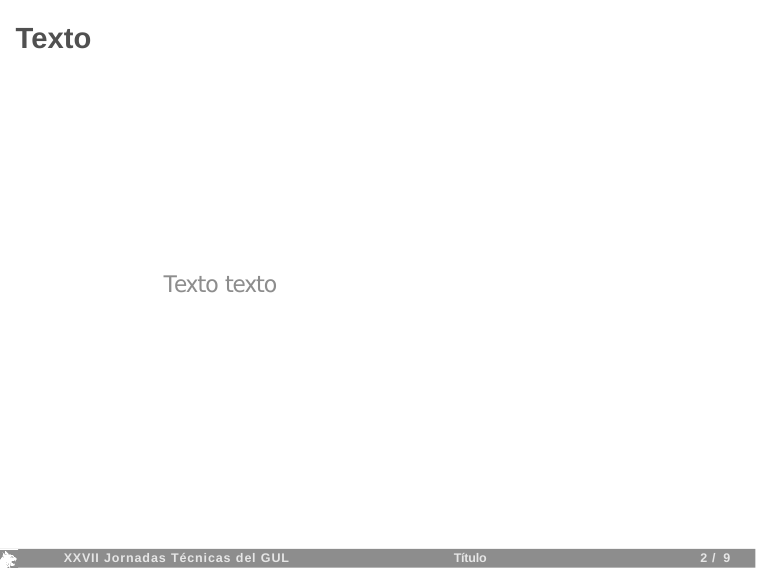

# Texto
Texto texto

XXVII Jornadas Técnicas del GUL
Título
2 / 9